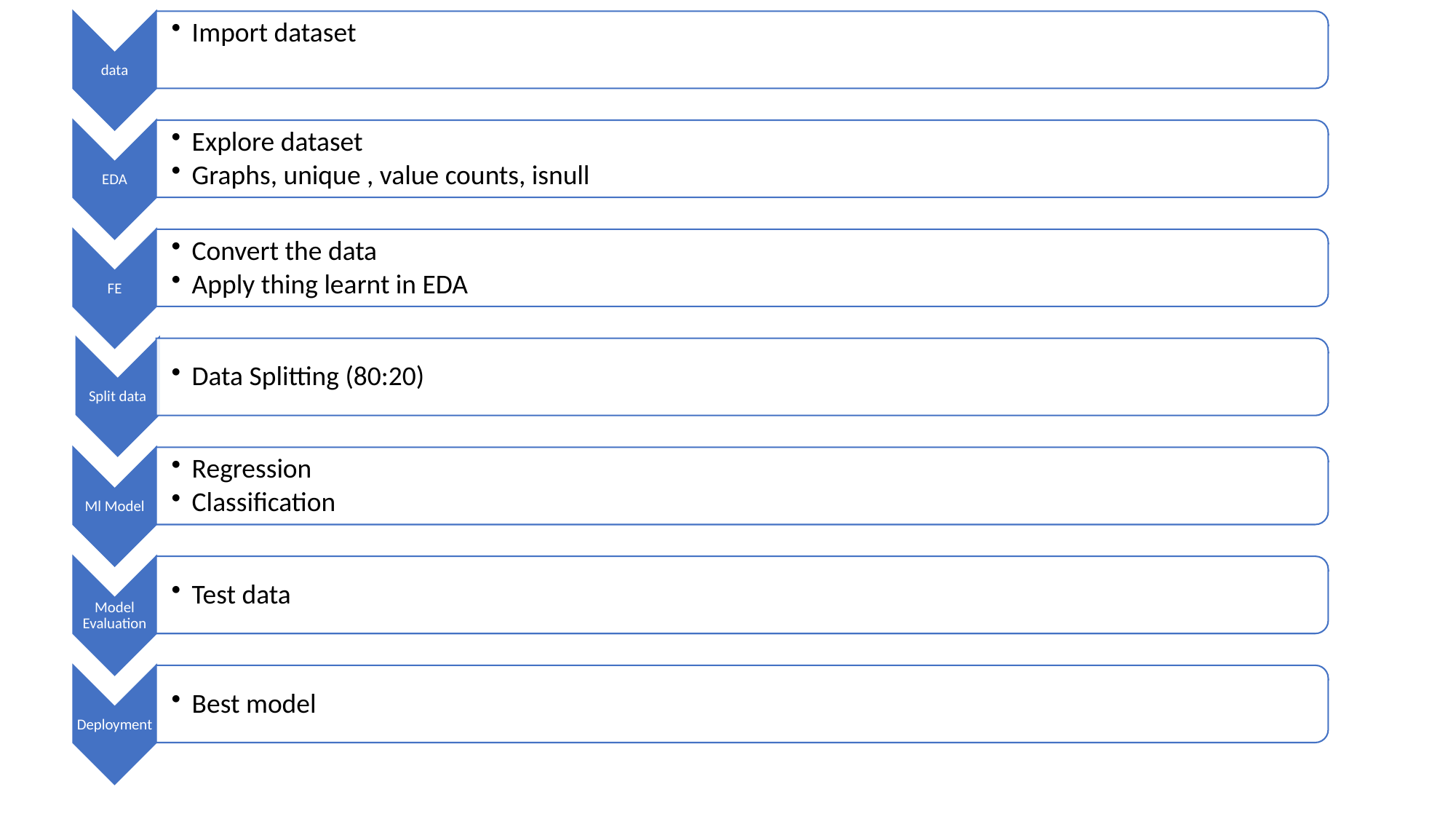

data
Import dataset

EDA
Explore dataset
Graphs, unique , value counts, isnull
FE
Convert the data
Apply thing learnt in EDA
Split data
Data Splitting (80:20)
Ml Model
Regression
Classification
Model Evaluation
Test data
Deployment
Best model